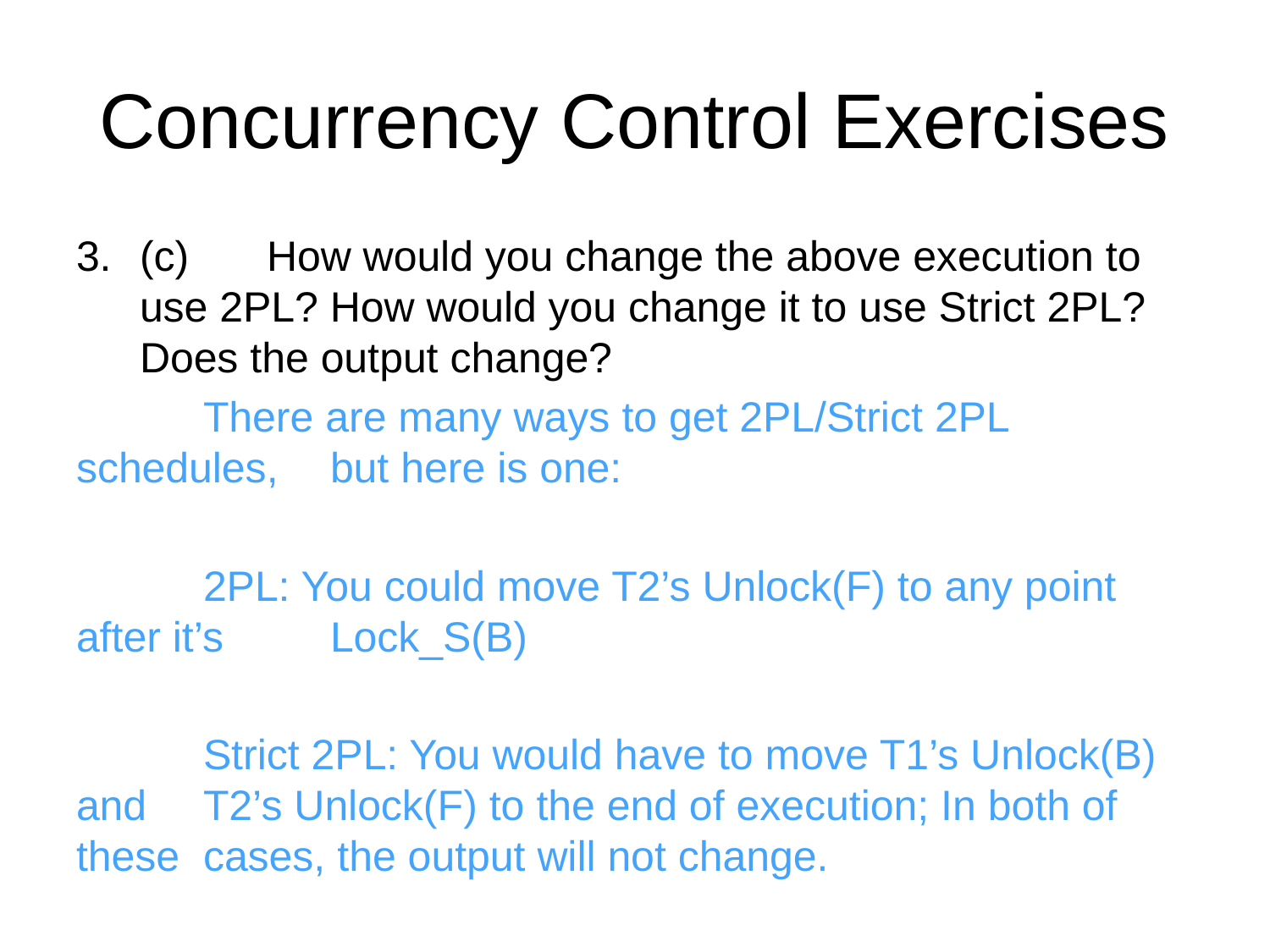

# Concurrency Control Exercises
(c)	How would you change the above execution to use 2PL? How would you change it to use Strict 2PL? Does the output change?
	There are many ways to get 2PL/Strict 2PL schedules, 	but here is one:

	2PL: You could move T2’s Unlock(F) to any point after it’s 	Lock_S(B)

	Strict 2PL: You would have to move T1’s Unlock(B) and 	T2’s Unlock(F) to the end of execution; In both of these 	cases, the output will not change.